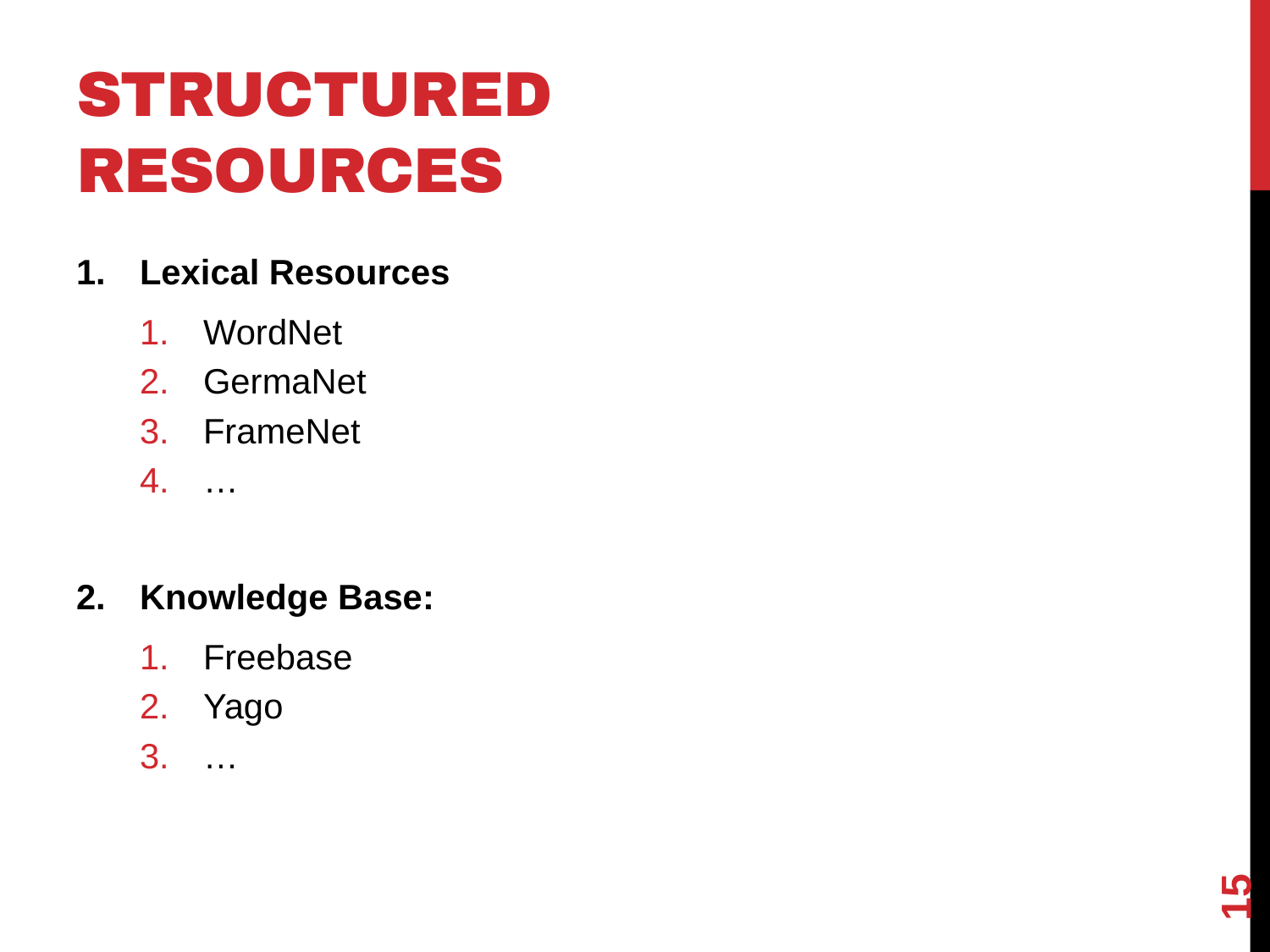

# Structured Resources
Lexical Resources
WordNet
GermaNet
FrameNet
…

Knowledge Base:
Freebase
Yago
…
15